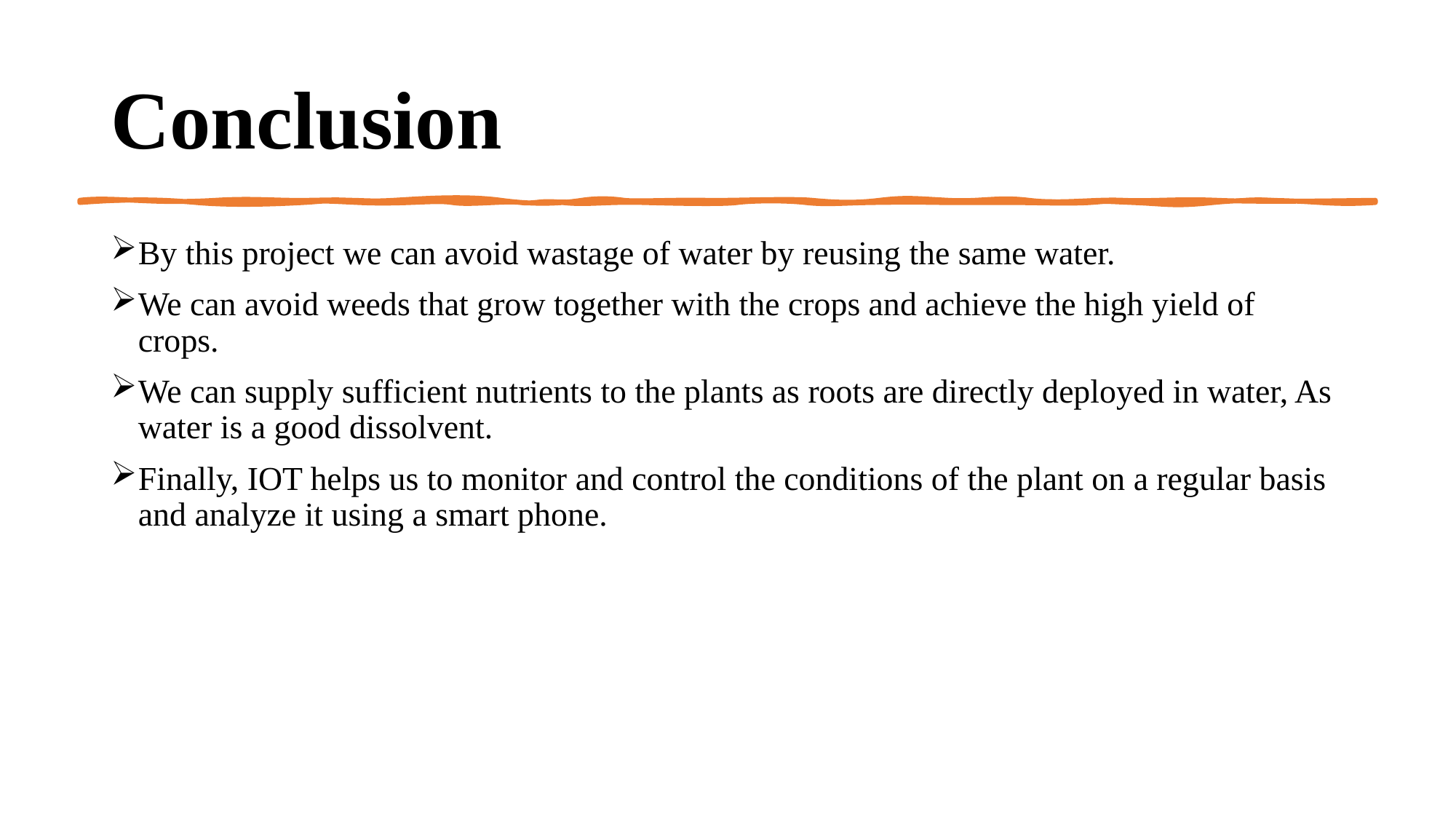

# Conclusion

By this project we can avoid wastage of water by reusing the same water.
We can avoid weeds that grow together with the crops and achieve the high yield of crops.
We can supply sufficient nutrients to the plants as roots are directly deployed in water, As water is a good dissolvent.
Finally, IOT helps us to monitor and control the conditions of the plant on a regular basis and analyze it using a smart phone.